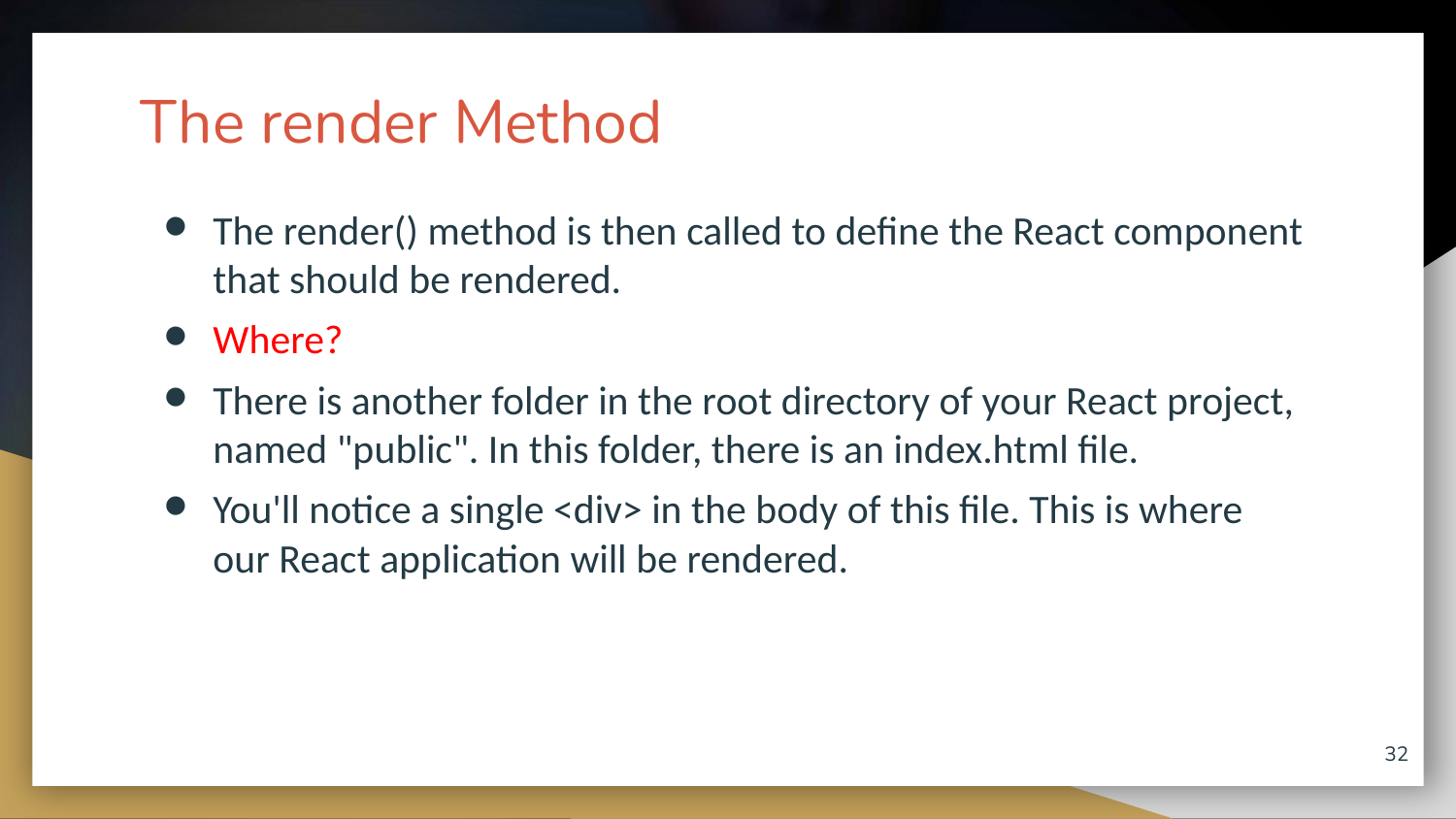

# The render Method
The render() method is then called to define the React component that should be rendered.
Where?
There is another folder in the root directory of your React project, named "public". In this folder, there is an index.html file.
You'll notice a single <div> in the body of this file. This is where our React application will be rendered.

32